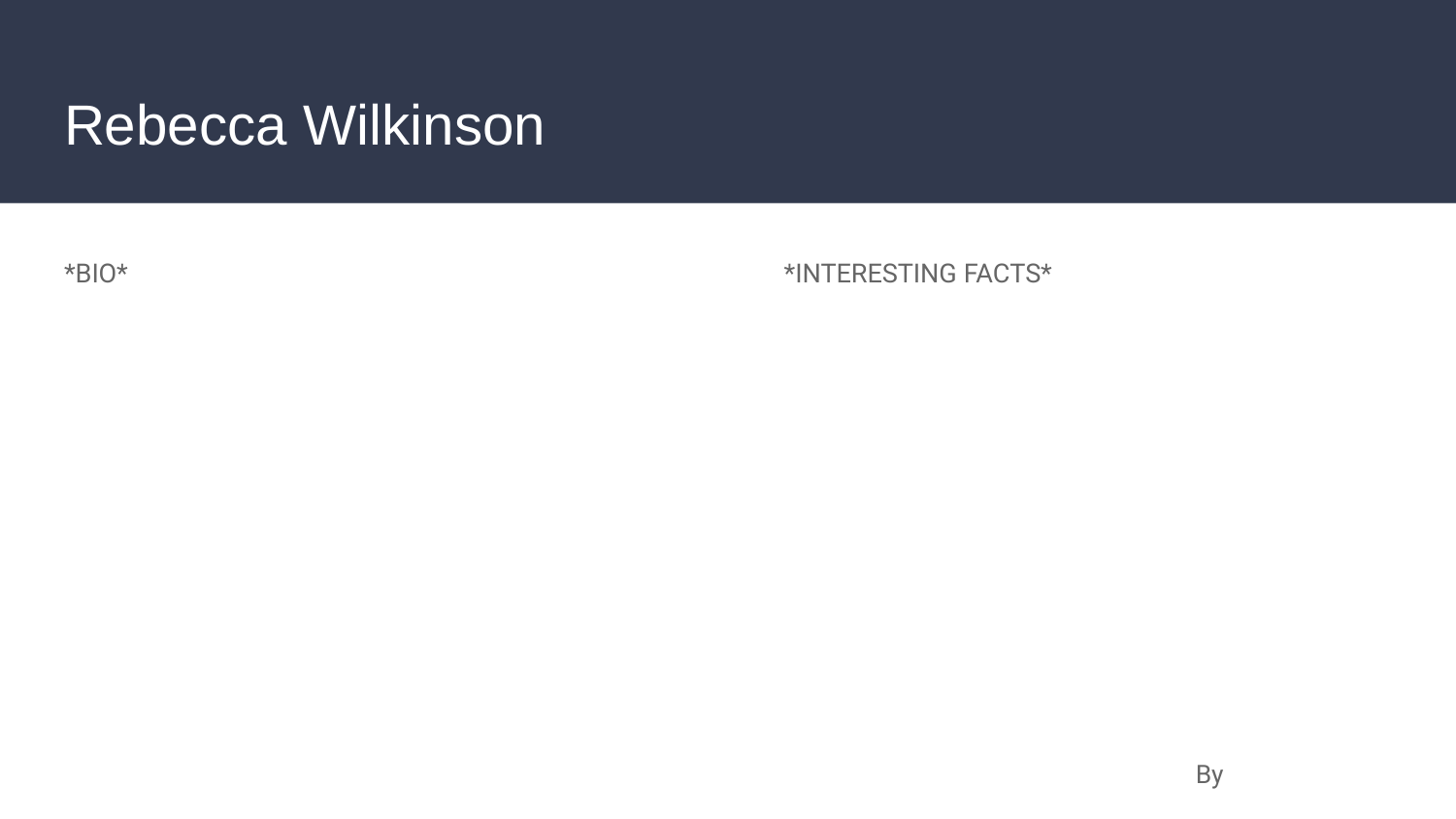

# Rebecca Wilkinson
*BIO*
*INTERESTING FACTS*
By